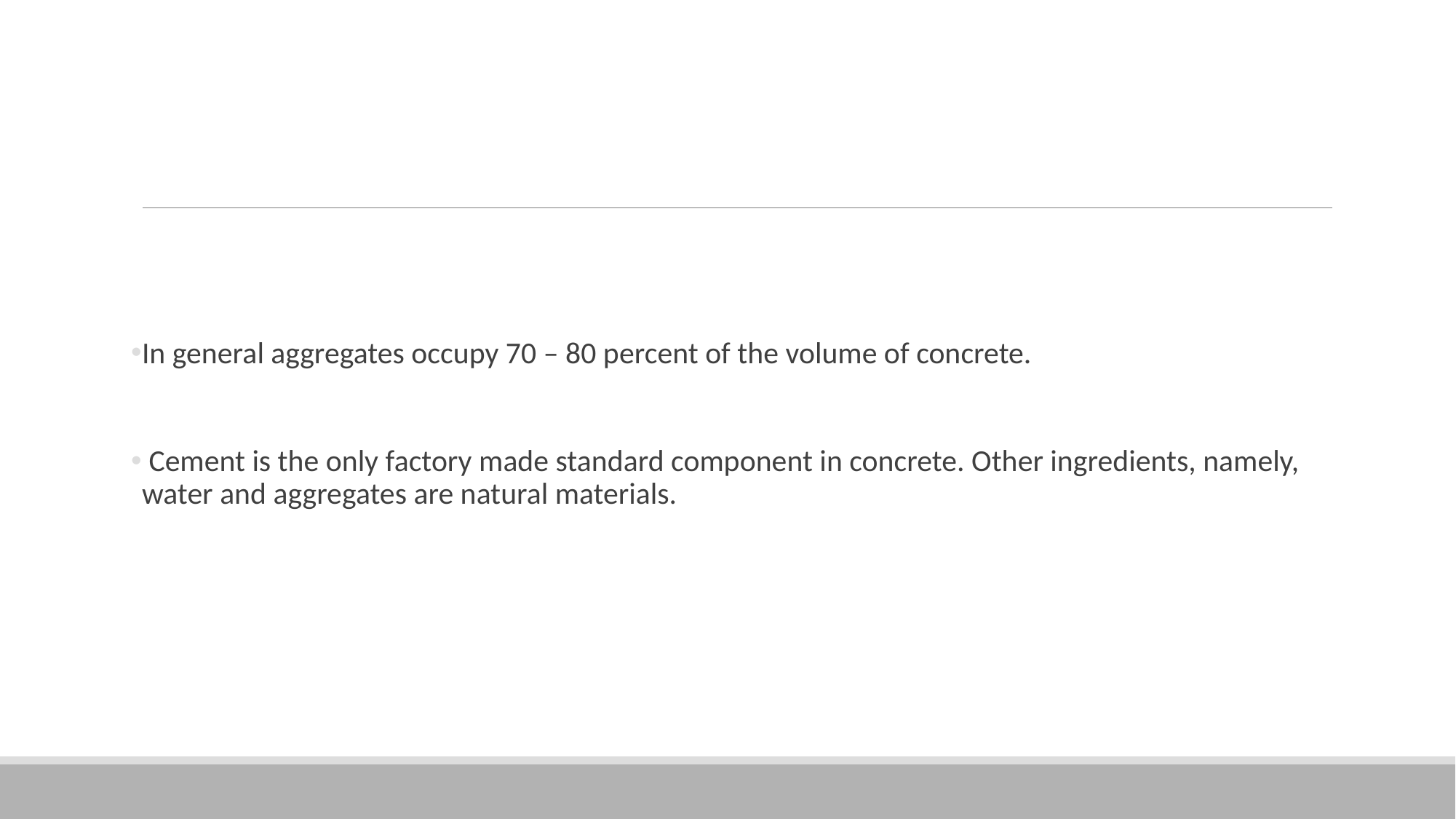

#

In general aggregates occupy 70 – 80 percent of the volume of concrete.

 Cement is the only factory made standard component in concrete. Other ingredients, namely, water and aggregates are natural materials.